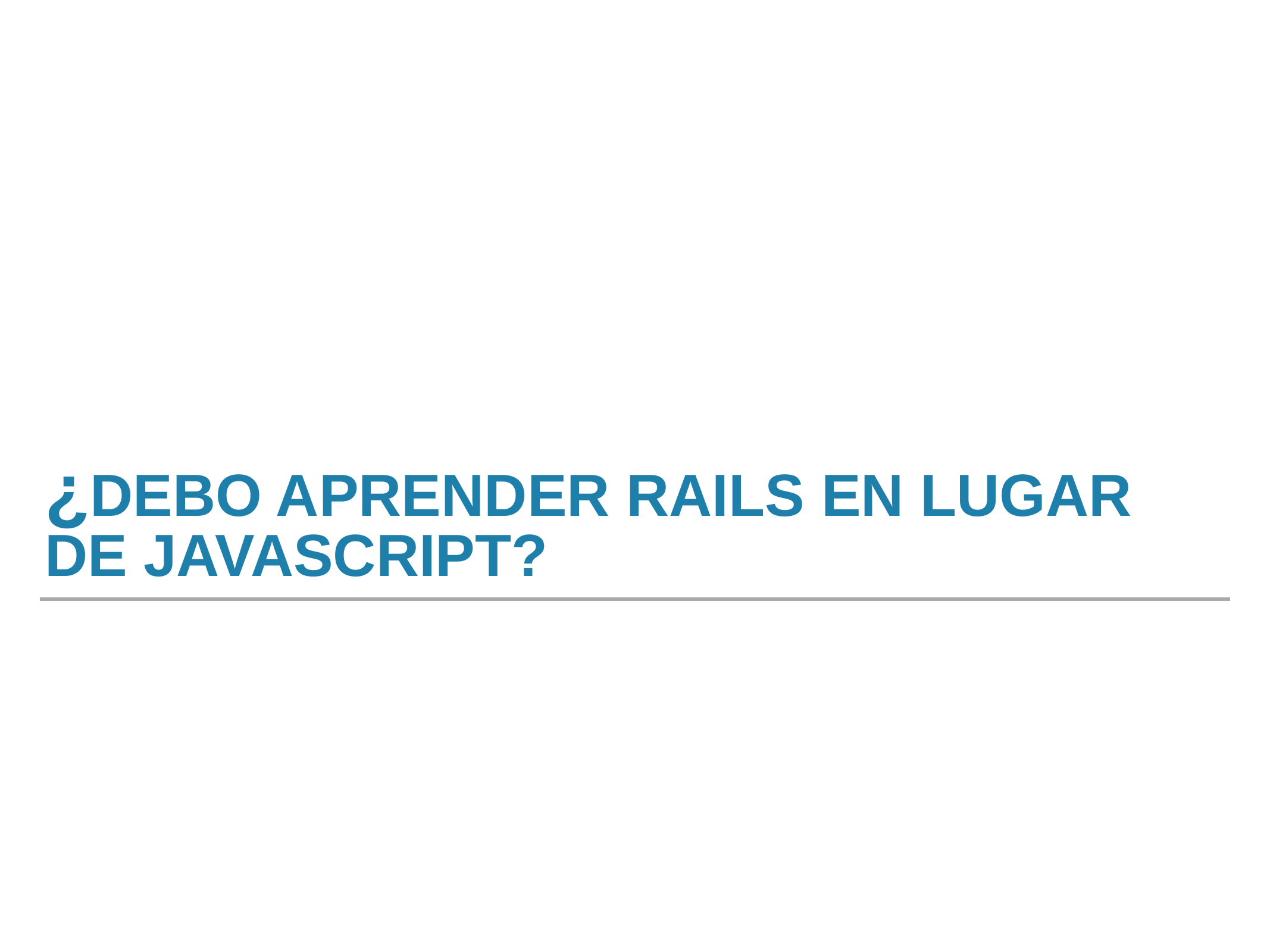

¿Debo aprender rails en lugar de javascript?